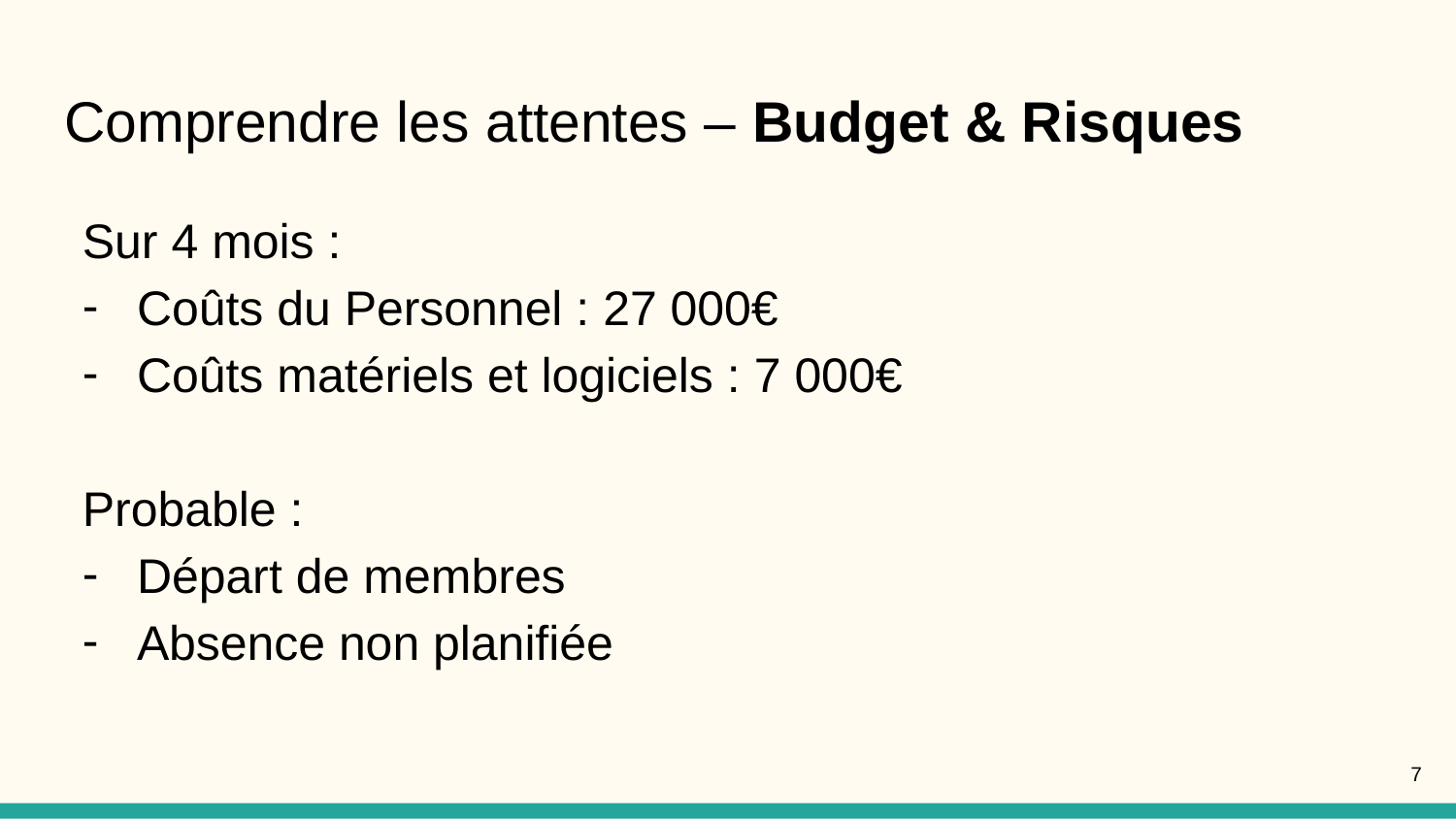

# Comprendre les attentes – Budget & Risques
Sur 4 mois :
Coûts du Personnel : 27 000€
Coûts matériels et logiciels : 7 000€

Probable :
Départ de membres
Absence non planifiée
7